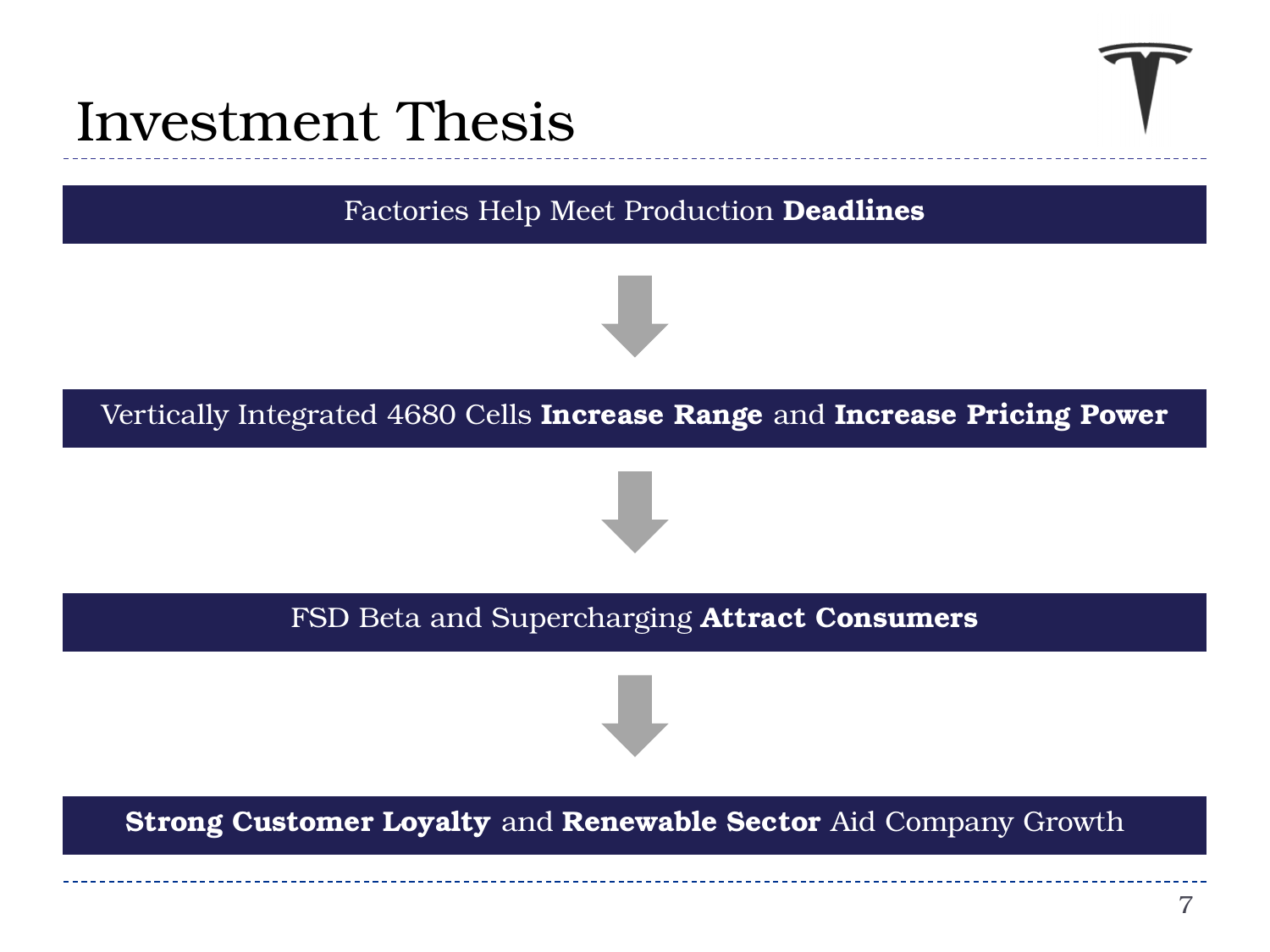

# Investment Thesis
Factories Help Meet Production Deadlines

Vertically Integrated 4680 Cells Increase Range and Increase Pricing Power

### Chart

| Category |
|---|
FSD Beta and Supercharging Attract Consumers

Strong Customer Loyalty and Renewable Sector Aid Company Growth
7